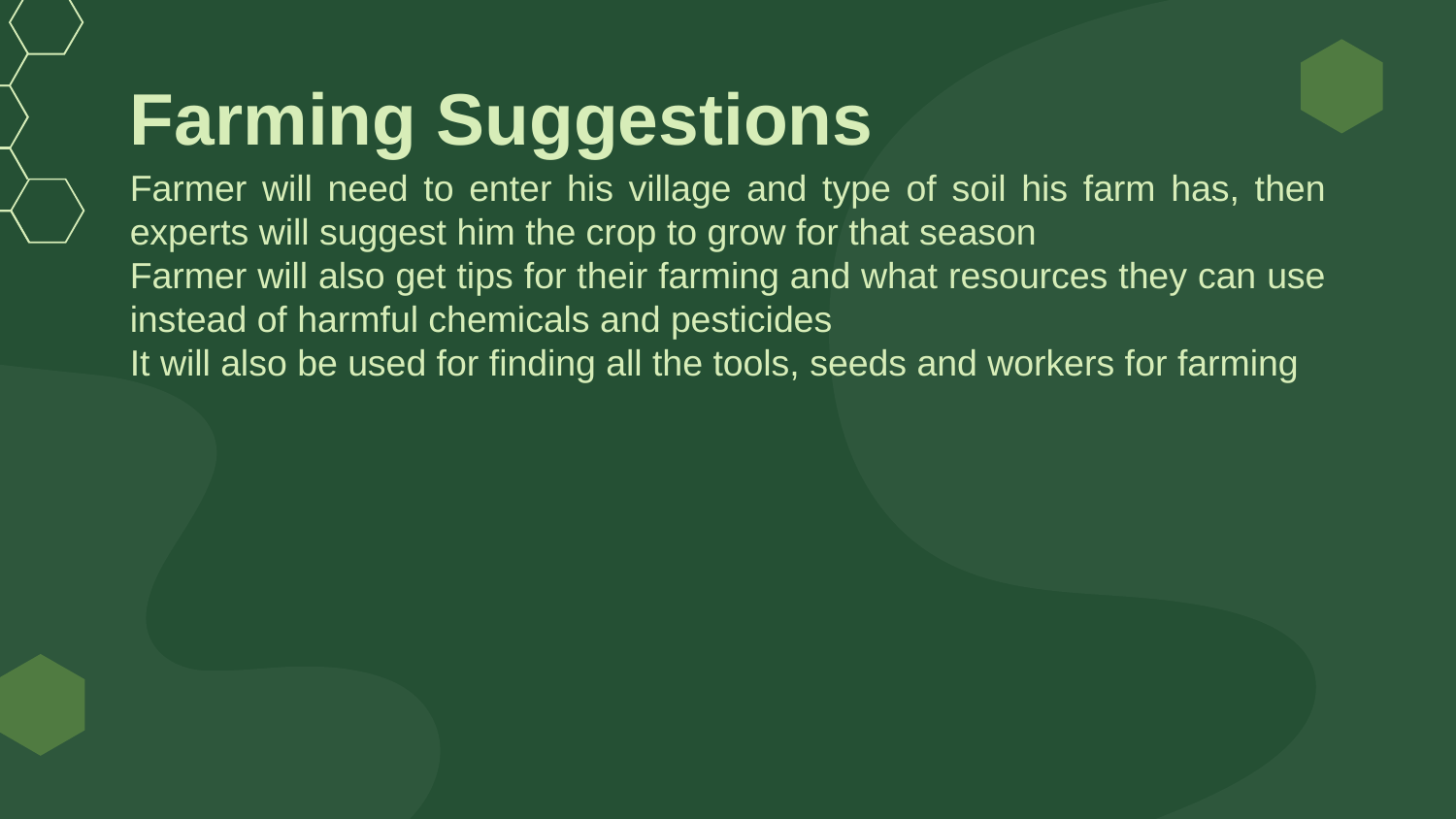

# Farming Suggestions
Farmer will need to enter his village and type of soil his farm has, then experts will suggest him the crop to grow for that season
Farmer will also get tips for their farming and what resources they can use instead of harmful chemicals and pesticides
It will also be used for finding all the tools, seeds and workers for farming